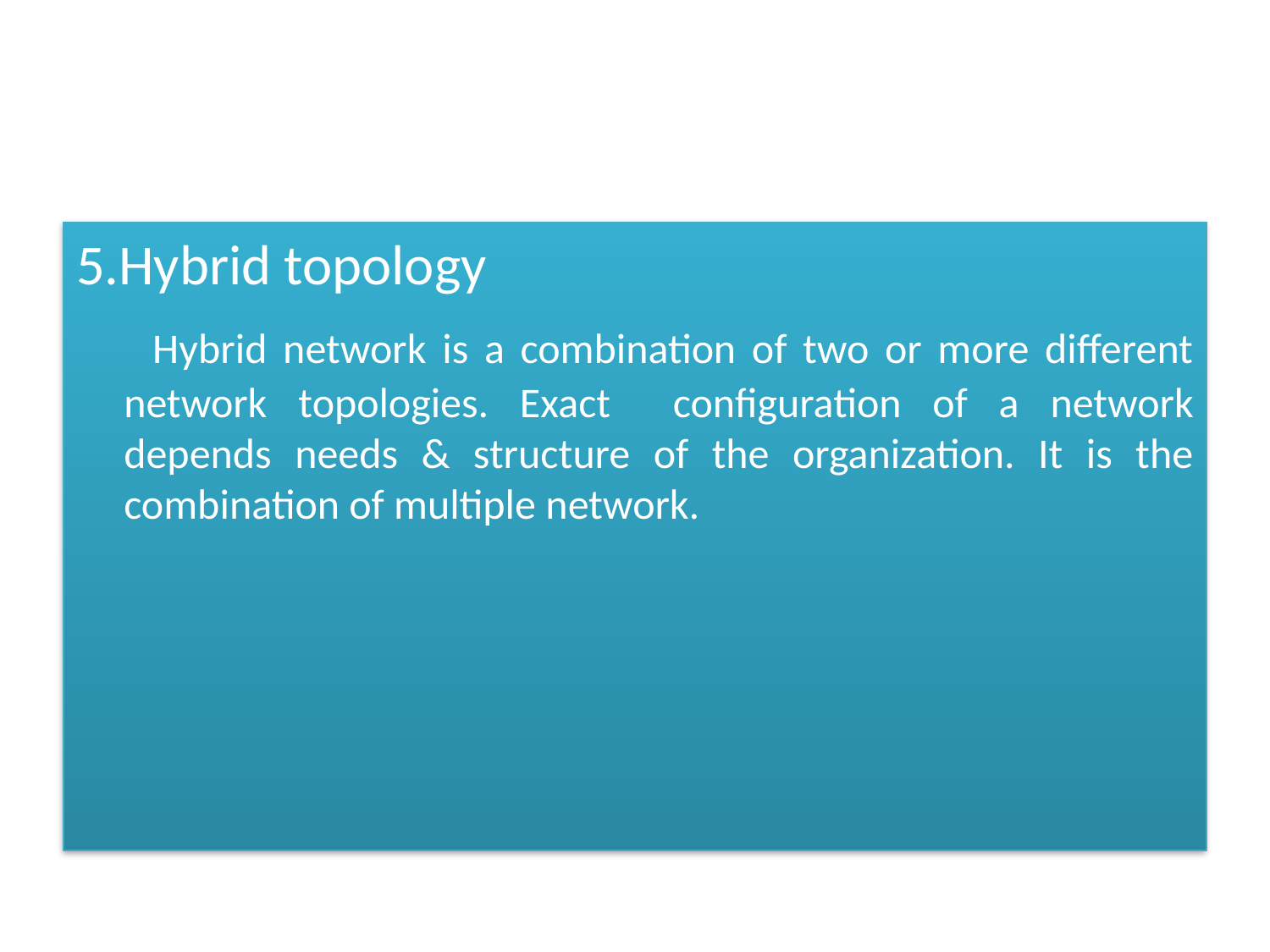

5.Hybrid topology
    Hybrid network is a combination of two or more different network topologies. Exact  configuration of a network depends needs & structure of the organization. It is the combination of multiple network.